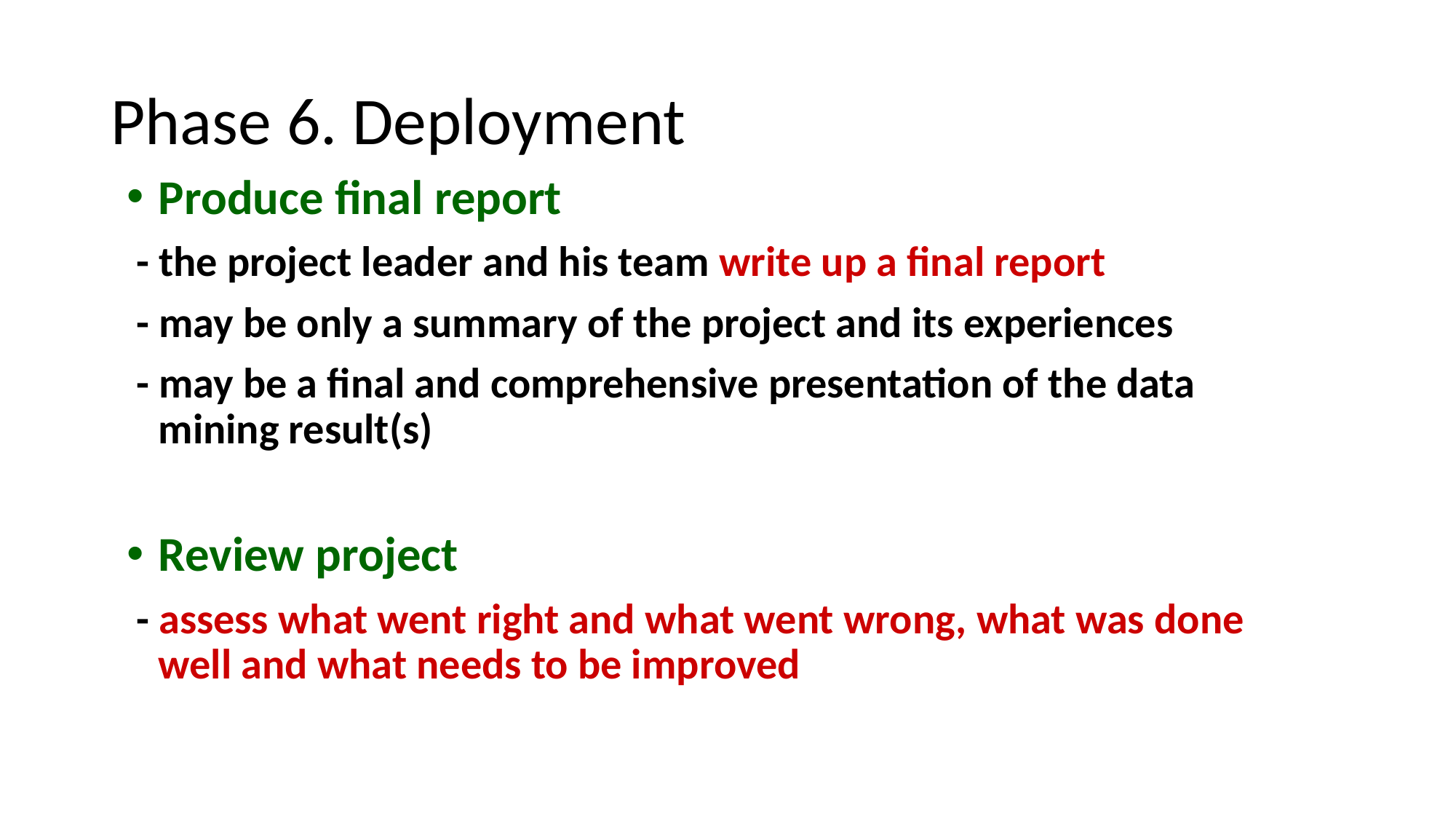

# Phase 6. Deployment
Produce final report
 - the project leader and his team write up a final report
 - may be only a summary of the project and its experiences
 - may be a final and comprehensive presentation of the data mining result(s)

Review project
 - assess what went right and what went wrong, what was done well and what needs to be improved